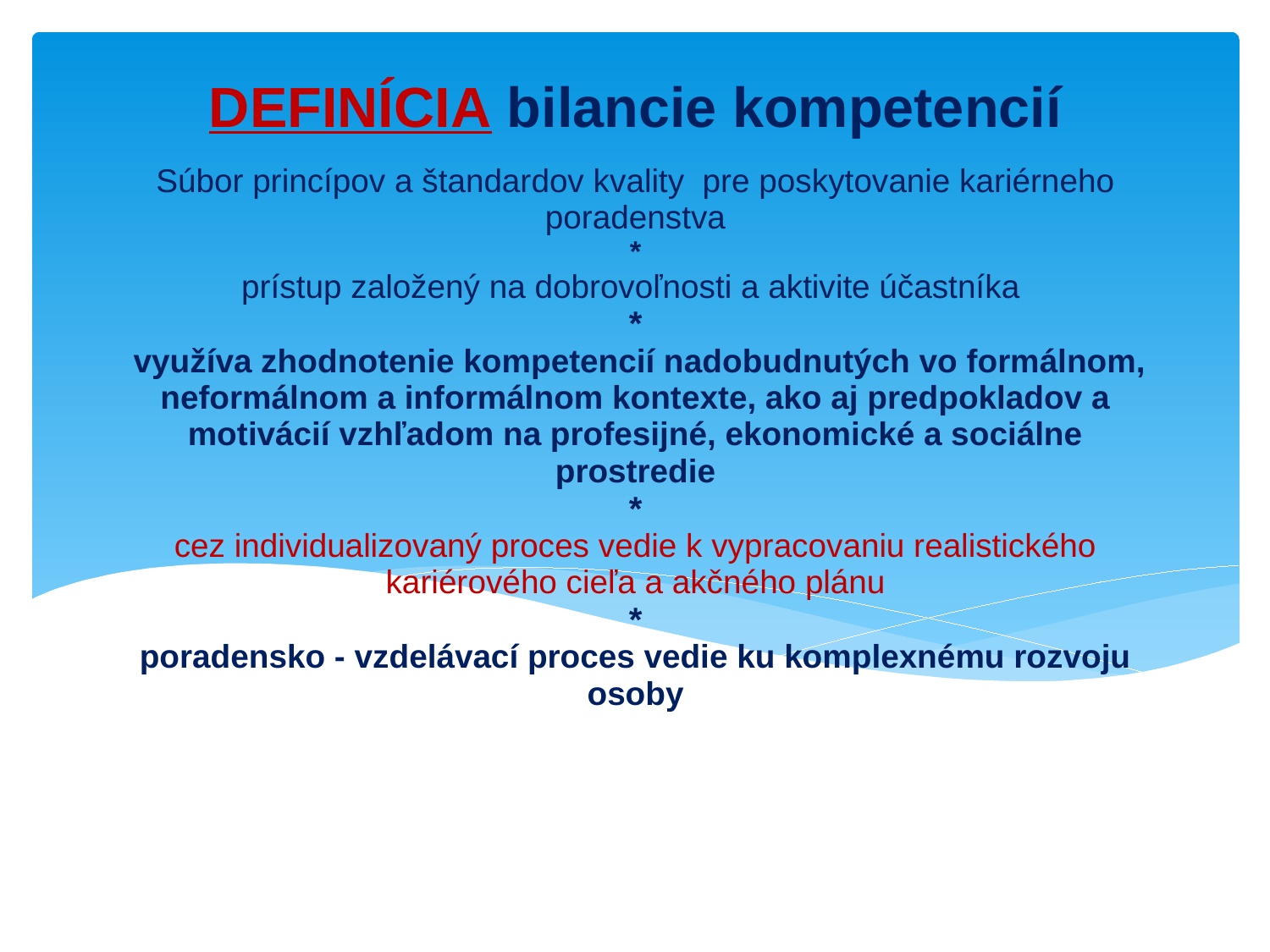

DEFINÍCIA bilancie kompetencií
# Súbor princípov a štandardov kvality  pre poskytovanie kariérneho poradenstva * prístup založený na dobrovoľnosti a aktivite účastníka * využíva zhodnotenie kompetencií nadobudnutých vo formálnom, neformálnom a informálnom kontexte, ako aj predpokladov a motivácií vzhľadom na profesijné, ekonomické a sociálne prostredie * cez individualizovaný proces vedie k vypracovaniu realistického kariérového cieľa a akčného plánu * poradensko - vzdelávací proces vedie ku komplexnému rozvoju osoby